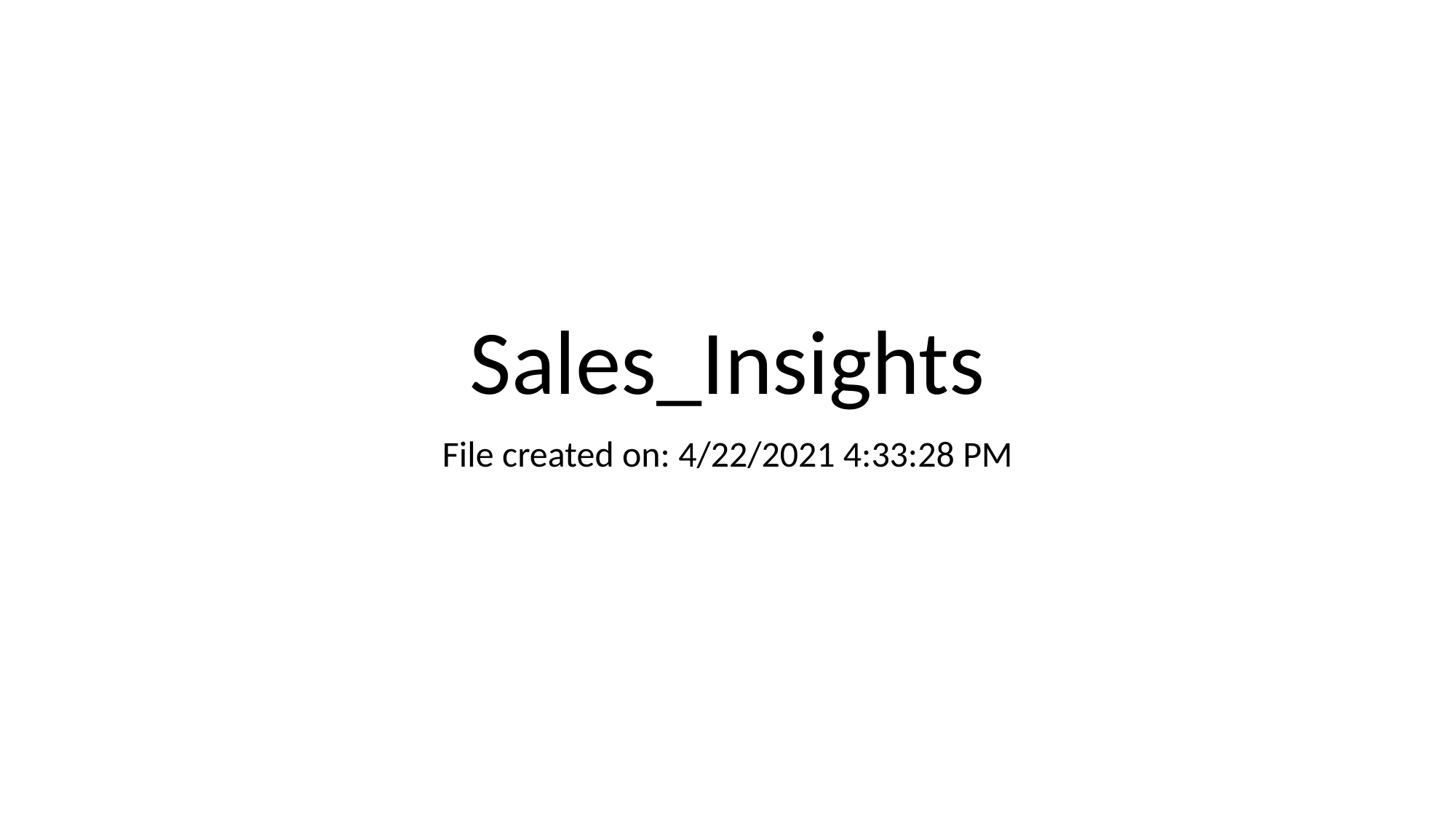

# Sales_Insights
File created on: 4/22/2021 4:33:28 PM